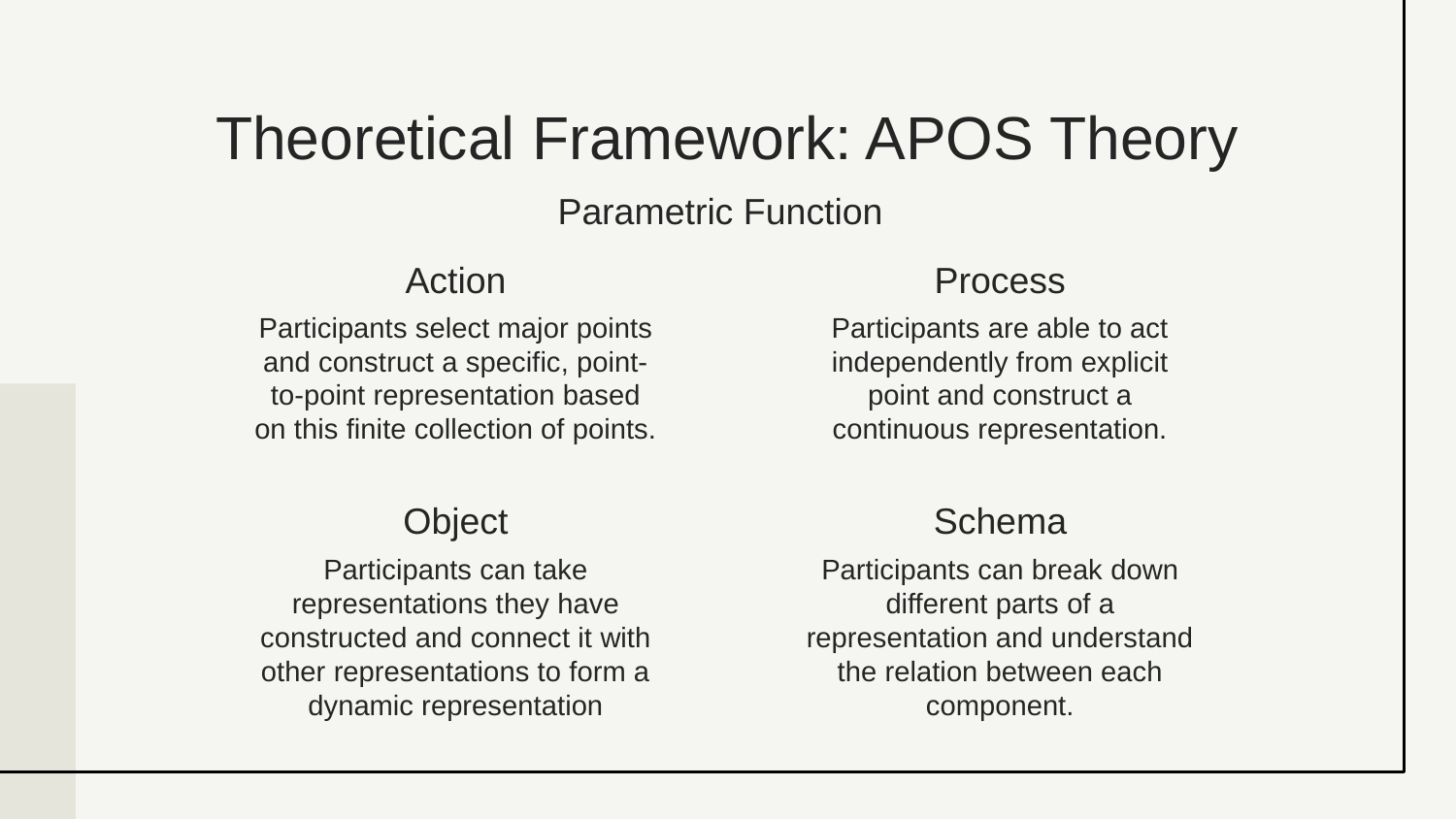

# Theoretical Framework: APOS Theory
Parametric Function
Action
Process
Participants are able to act independently from explicit point and construct a continuous representation.
Participants select major points and construct a specific, point-to-point representation based on this finite collection of points.
Object
Schema
Participants can break down different parts of a representation and understand the relation between each component.
Participants can take representations they have constructed and connect it with other representations to form a dynamic representation